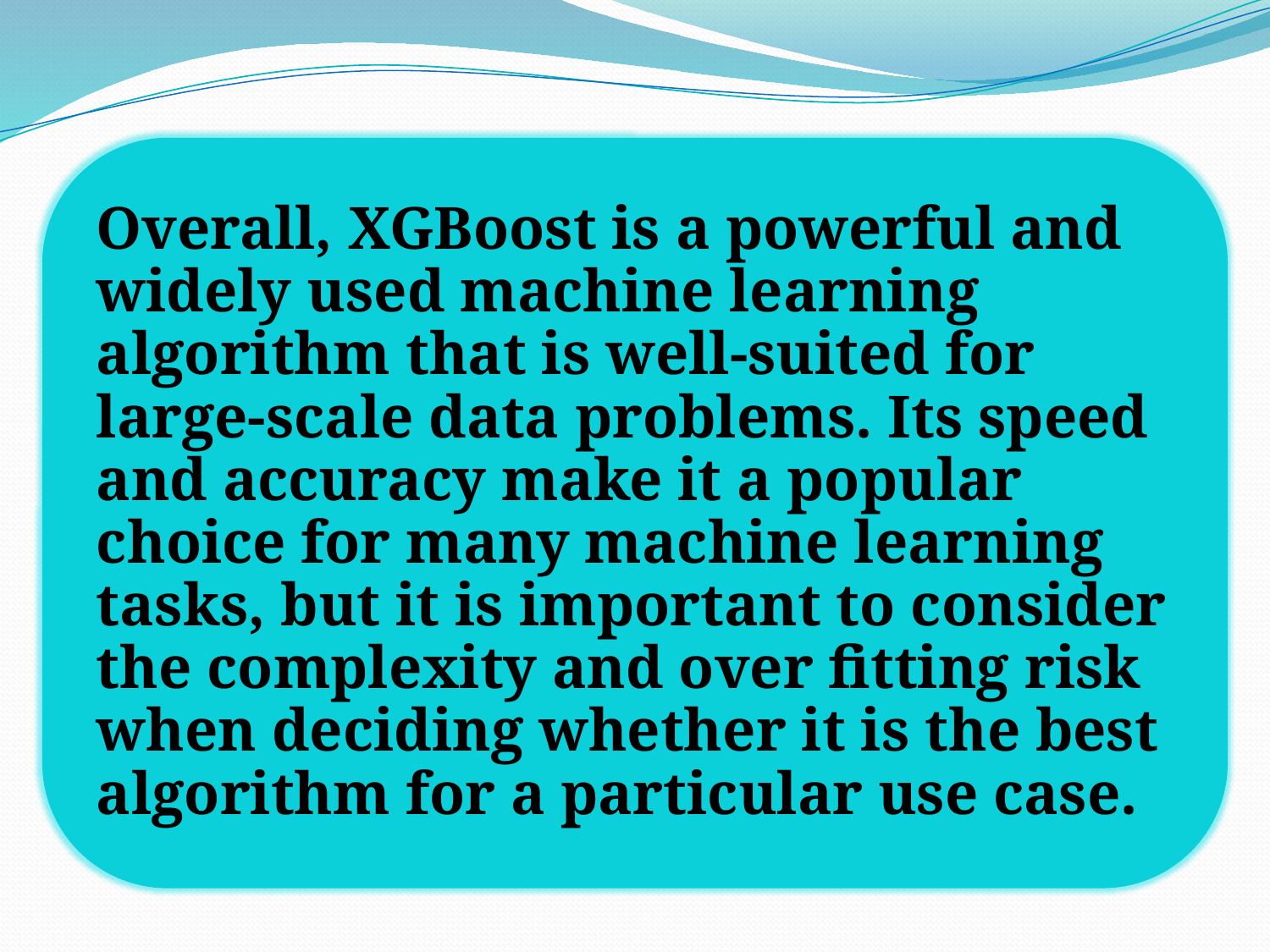

Overall, XGBoost is a powerful and widely used machine learning algorithm that is well-suited for large-scale data problems. Its speed and accuracy make it a popular choice for many machine learning tasks, but it is important to consider the complexity and over fitting risk when deciding whether it is the best algorithm for a particular use case.